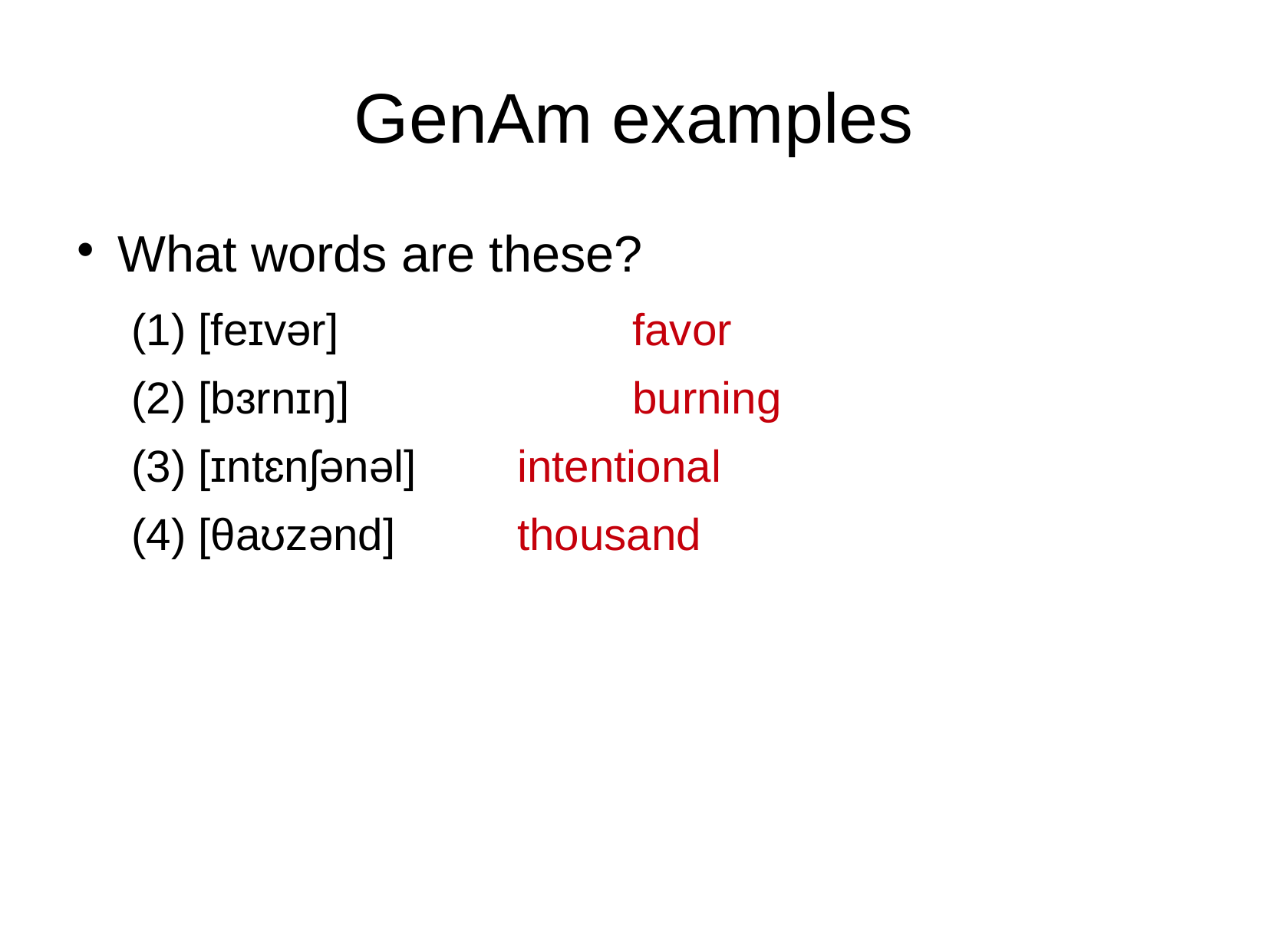

# GenAm examples
What words are these?
(1) [feɪvər]			favor
(2) [bɜrnɪŋ]			burning
(3) [ɪntɛnʃənəl]	intentional
(4) [θaʊzənd]		thousand